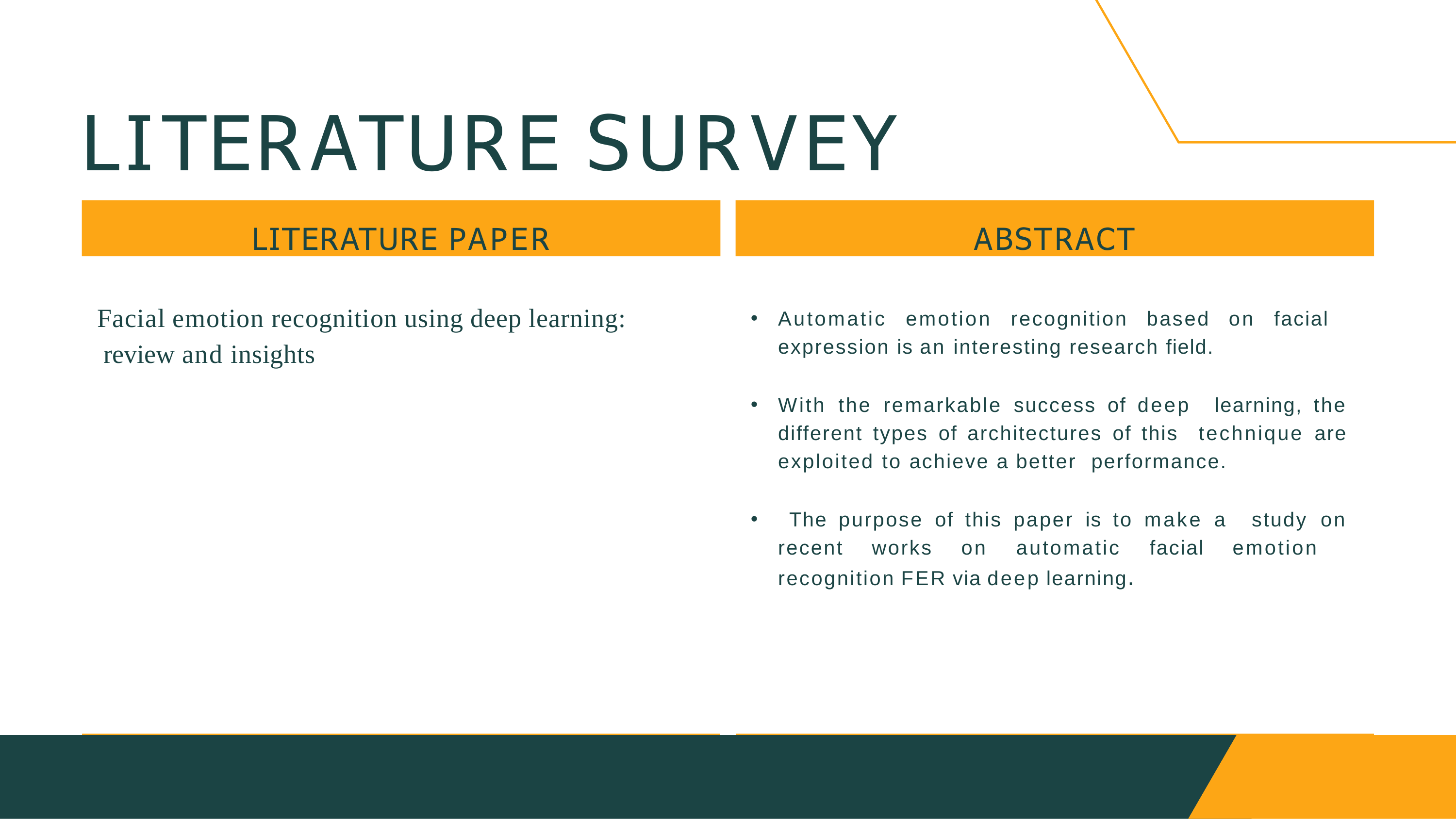

# LITERATURE SURVEY
LITERATURE PAPER
ABSTRACT
Facial emotion recognition using deep learning:  review and insights
Automatic emotion recognition based on facial  expression is an interesting research field.

With the remarkable success of deep  learning, the different types of architectures of this  technique are exploited to achieve a better  performance.

 The purpose of this paper is to make a  study on recent works on automatic facial emotion  recognition FER via deep learning.